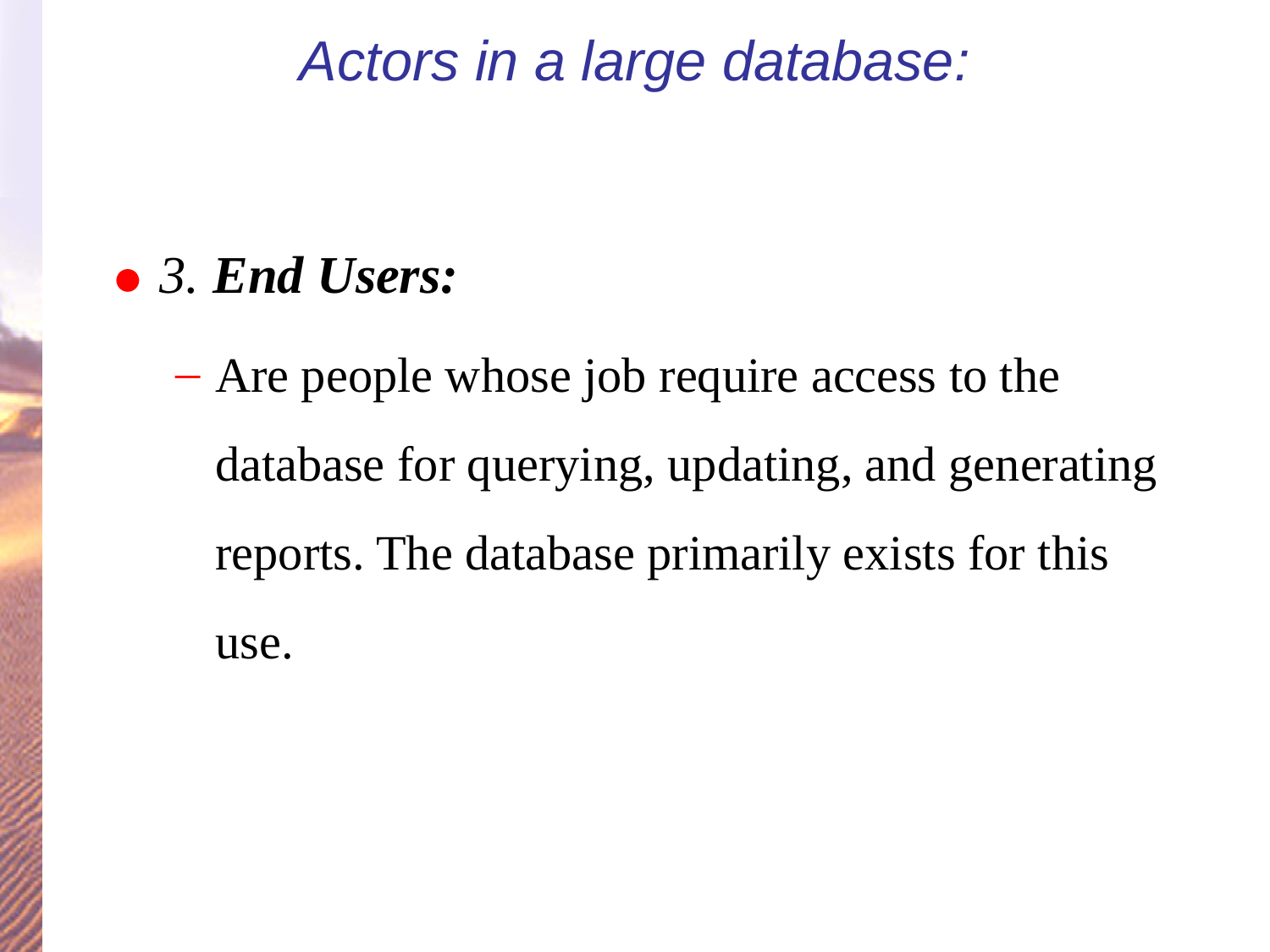

# Actors in a large database:
3. End Users:
Are people whose job require access to the database for querying, updating, and generating reports. The database primarily exists for this use.